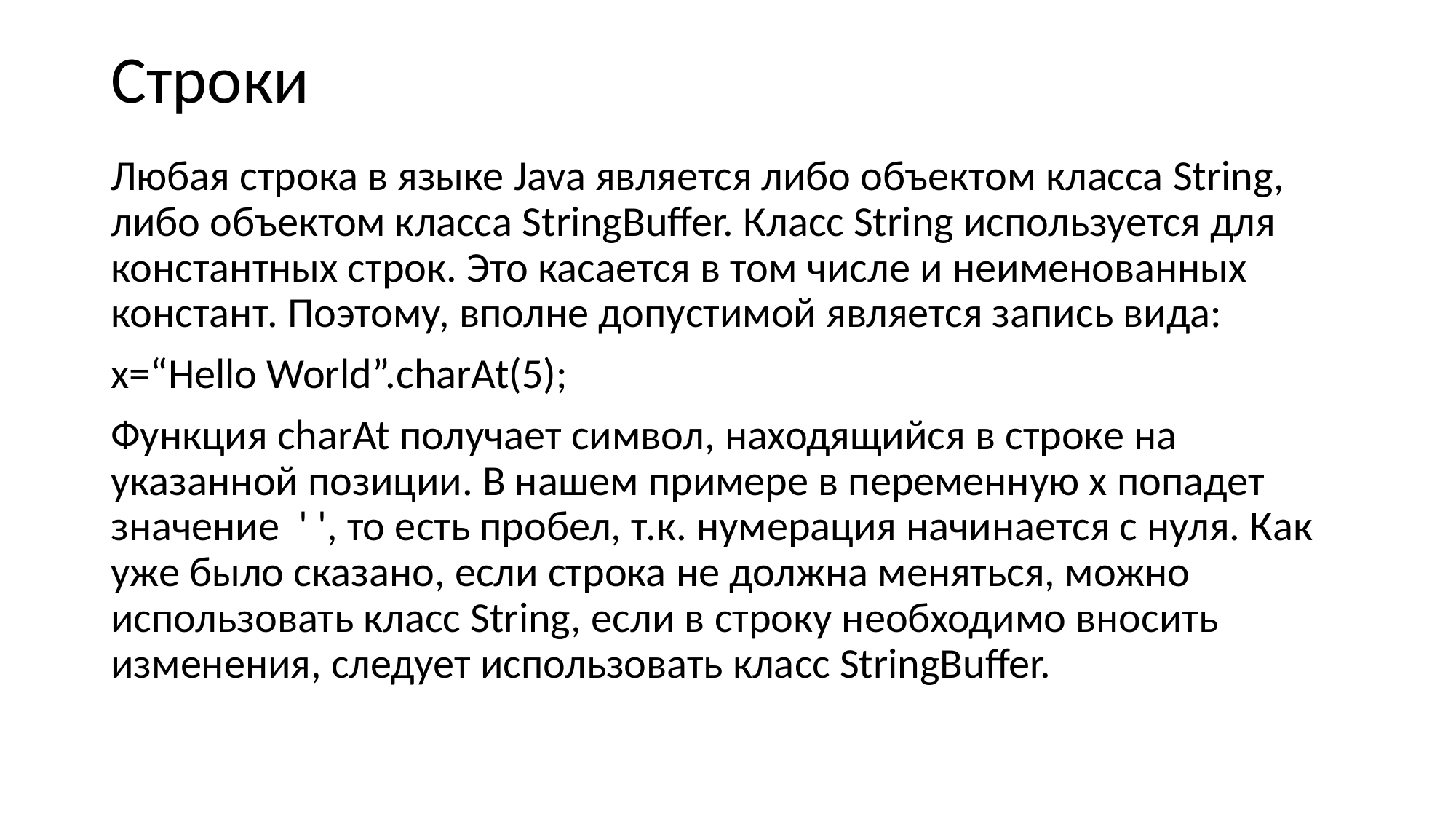

# Строки
Любая строка в языке Java является либо объектом класса String, либо объектом класса StringBuffer. Класс String используется для константных строк. Это касается в том числе и неименованных констант. Поэтому, вполне допустимой является запись вида:
x=“Hello World”.charAt(5);
Функция charAt получает символ, находящийся в строке на указанной позиции. В нашем примере в переменную x попадет значение  ' ', то есть пробел, т.к. нумерация начинается с нуля. Как уже было сказано, если строка не должна меняться, можно использовать класс String, если в строку необходимо вносить изменения, следует использовать класс StringBuffer.